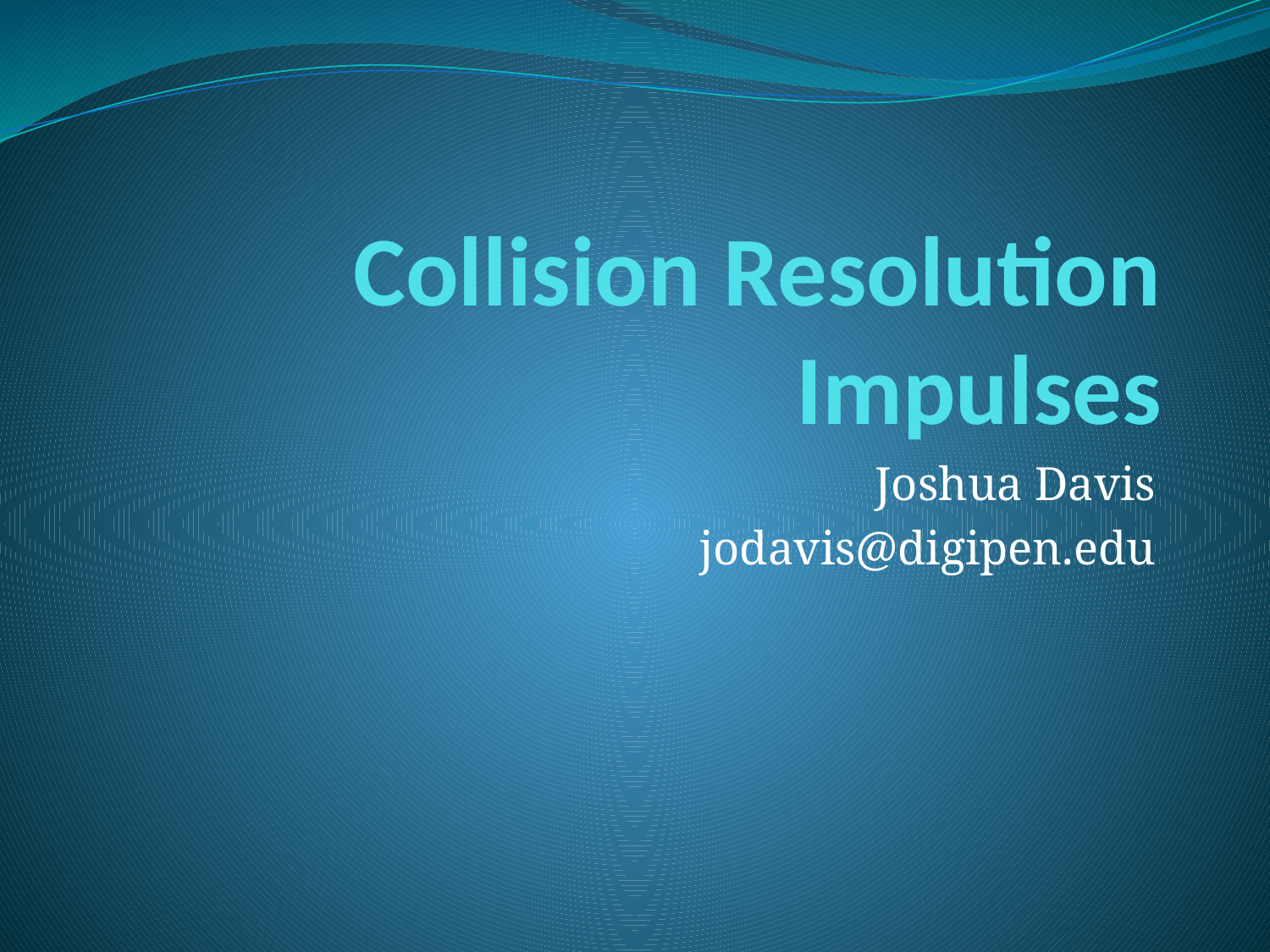

# Collision Resolution Impulses
Joshua Davis
jodavis@digipen.edu